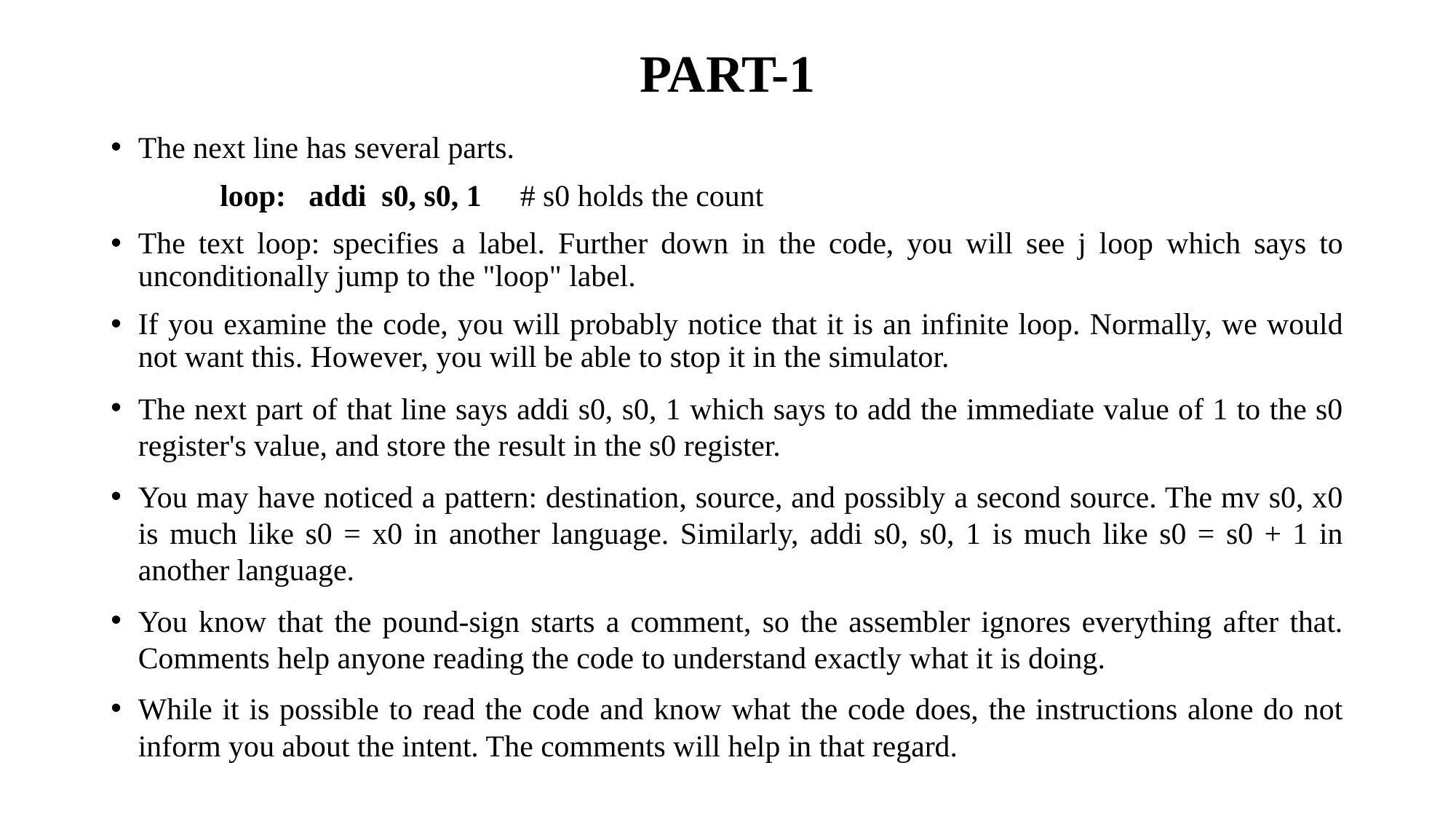

# PART-1
The next line has several parts.
	loop:   addi  s0, s0, 1     # s0 holds the count
The text loop: specifies a label. Further down in the code, you will see j loop which says to unconditionally jump to the "loop" label.
If you examine the code, you will probably notice that it is an infinite loop. Normally, we would not want this. However, you will be able to stop it in the simulator.
The next part of that line says addi s0, s0, 1 which says to add the immediate value of 1 to the s0 register's value, and store the result in the s0 register.
You may have noticed a pattern: destination, source, and possibly a second source. The mv s0, x0 is much like s0 = x0 in another language. Similarly, addi s0, s0, 1 is much like s0 = s0 + 1 in another language.
You know that the pound-sign starts a comment, so the assembler ignores everything after that. Comments help anyone reading the code to understand exactly what it is doing.
While it is possible to read the code and know what the code does, the instructions alone do not inform you about the intent. The comments will help in that regard.